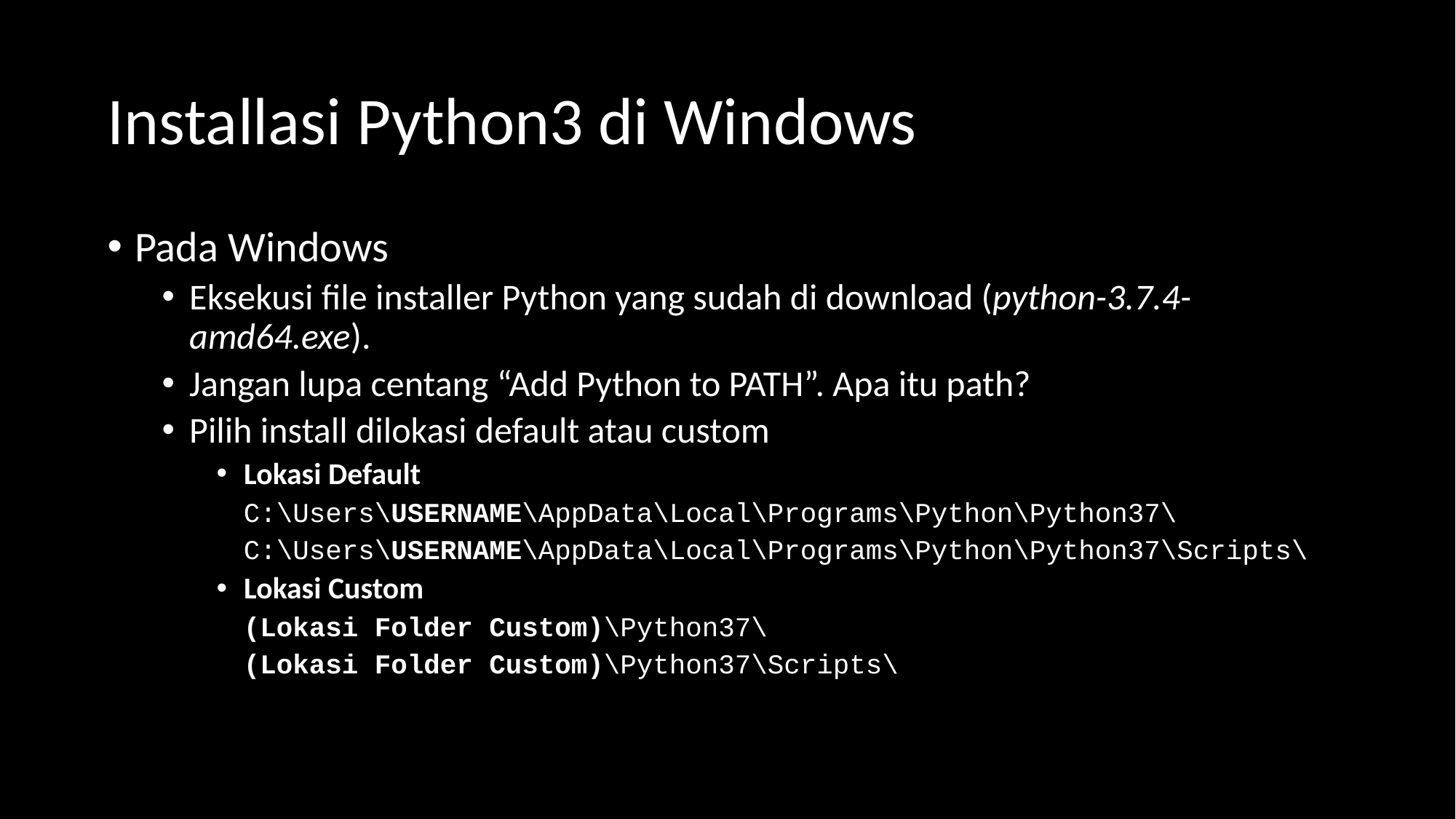

# Installasi Python3 di Windows
Pada Windows
Eksekusi file installer Python yang sudah di download (python-3.7.4-amd64.exe).
Jangan lupa centang “Add Python to PATH”. Apa itu path?
Pilih install dilokasi default atau custom
Lokasi Default
C:\Users\USERNAME\AppData\Local\Programs\Python\Python37\
C:\Users\USERNAME\AppData\Local\Programs\Python\Python37\Scripts\
Lokasi Custom
(Lokasi Folder Custom)\Python37\
(Lokasi Folder Custom)\Python37\Scripts\